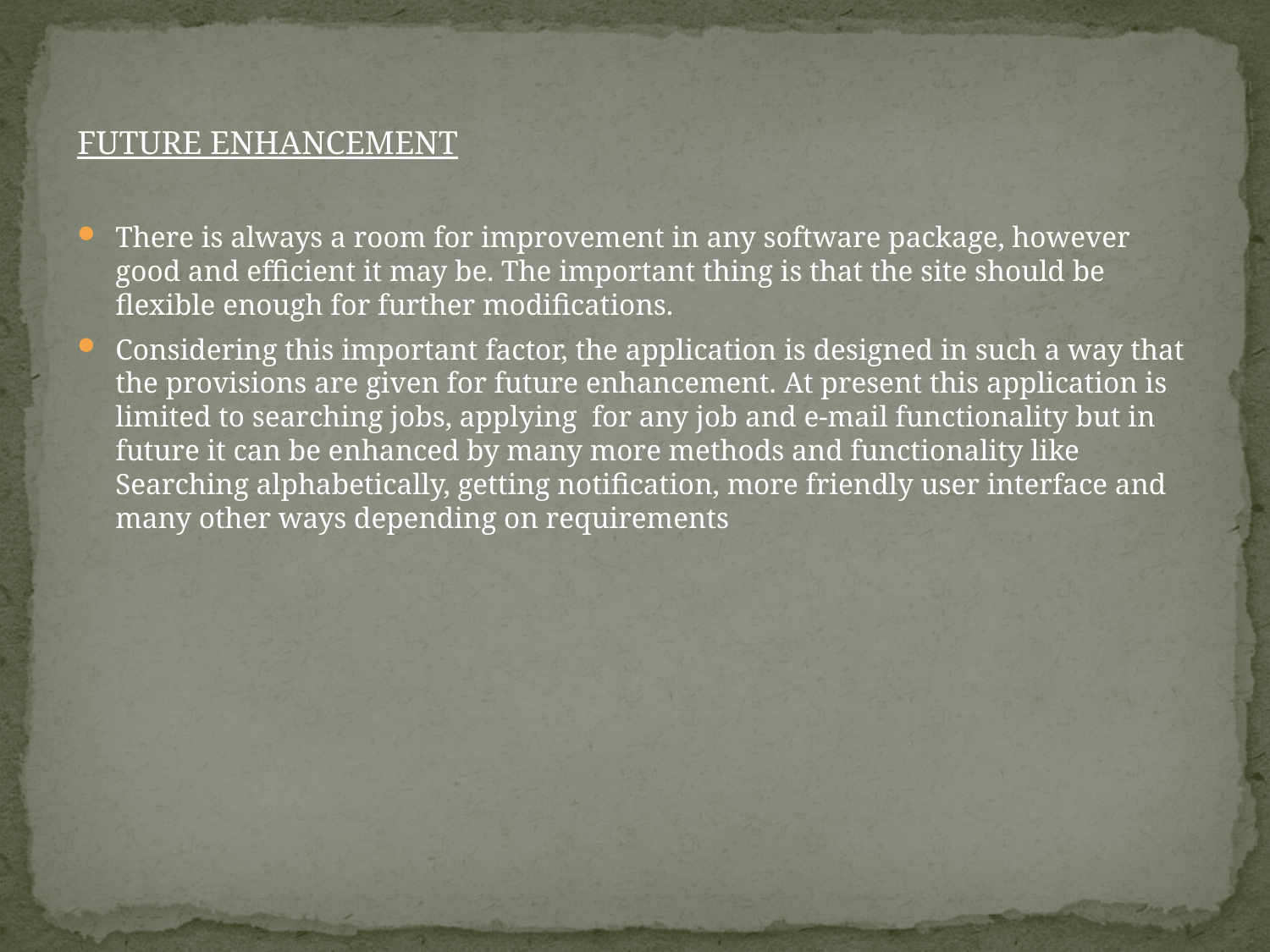

FUTURE ENHANCEMENT

There is always a room for improvement in any software package, however good and efficient it may be. The important thing is that the site should be flexible enough for further modifications.
Considering this important factor, the application is designed in such a way that the provisions are given for future enhancement. At present this application is limited to searching jobs, applying  for any job and e-mail functionality but in future it can be enhanced by many more methods and functionality like Searching alphabetically, getting notification, more friendly user interface and many other ways depending on requirements